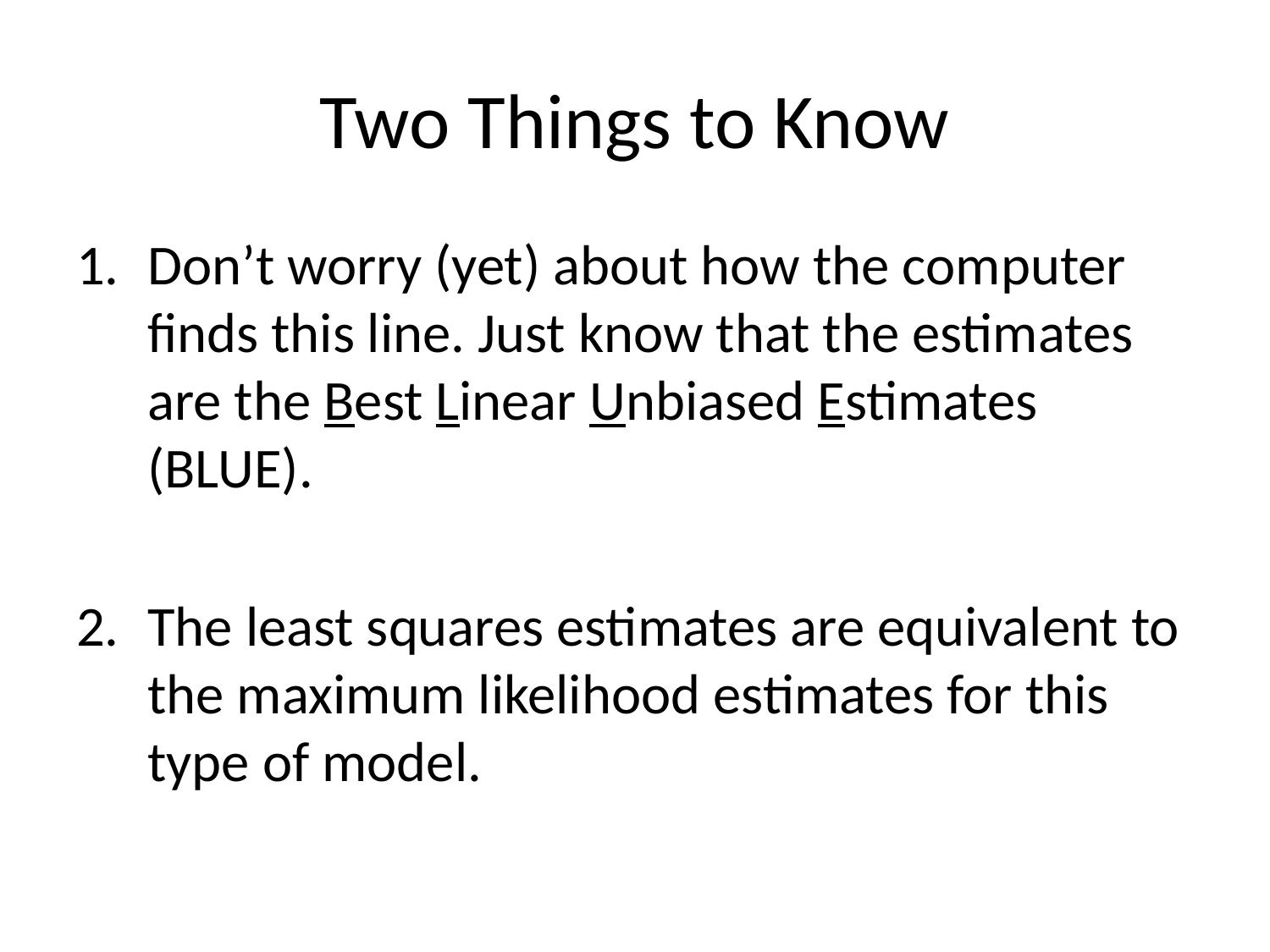

# Two Things to Know
Don’t worry (yet) about how the computer finds this line. Just know that the estimates are the Best Linear Unbiased Estimates (BLUE).

The least squares estimates are equivalent to the maximum likelihood estimates for this type of model.